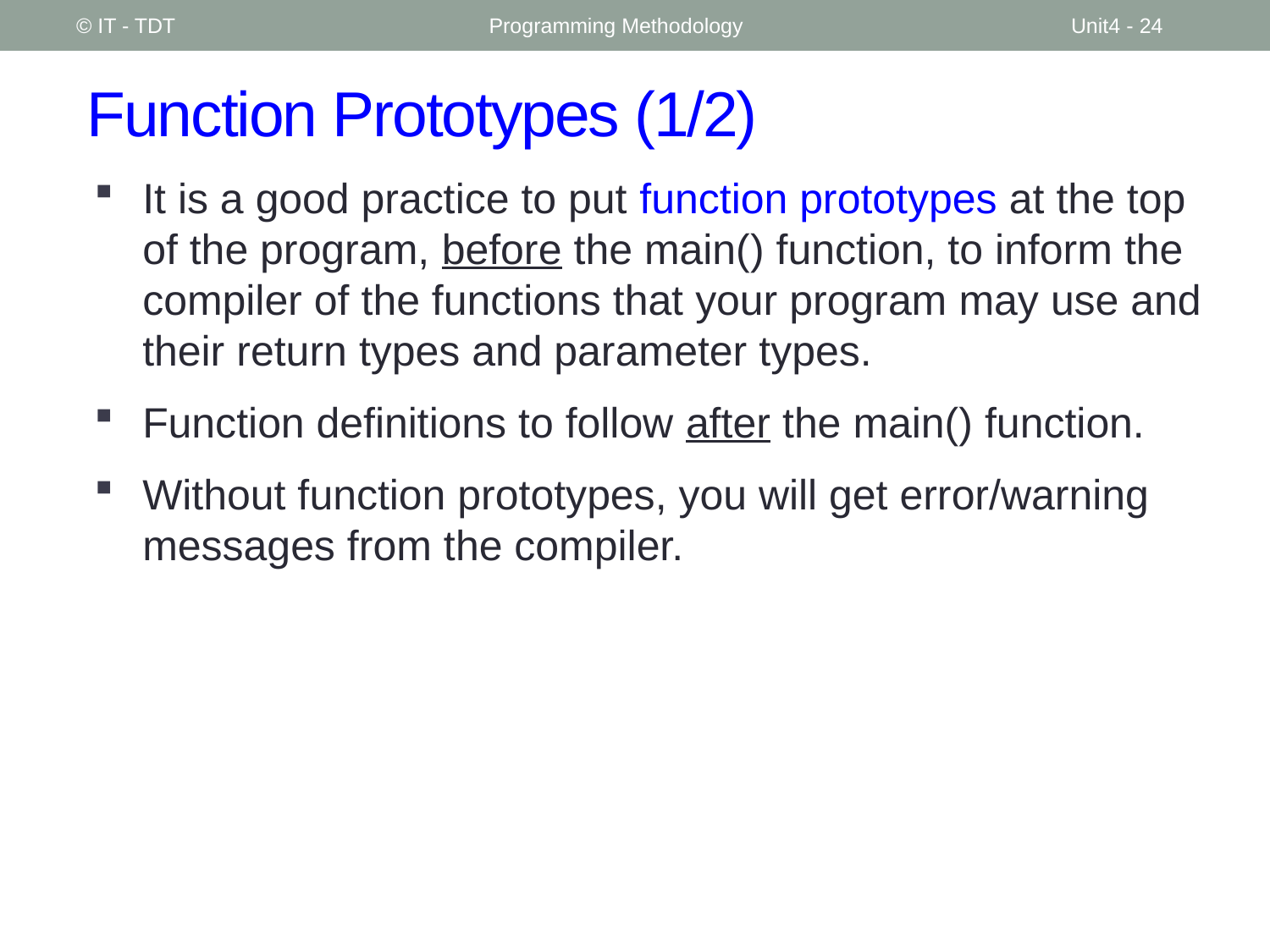

© IT - TDT
Programming Methodology
Unit4 - 24
# Function Prototypes (1/2)
It is a good practice to put function prototypes at the top of the program, before the main() function, to inform the compiler of the functions that your program may use and their return types and parameter types.
Function definitions to follow after the main() function.
Without function prototypes, you will get error/warning messages from the compiler.